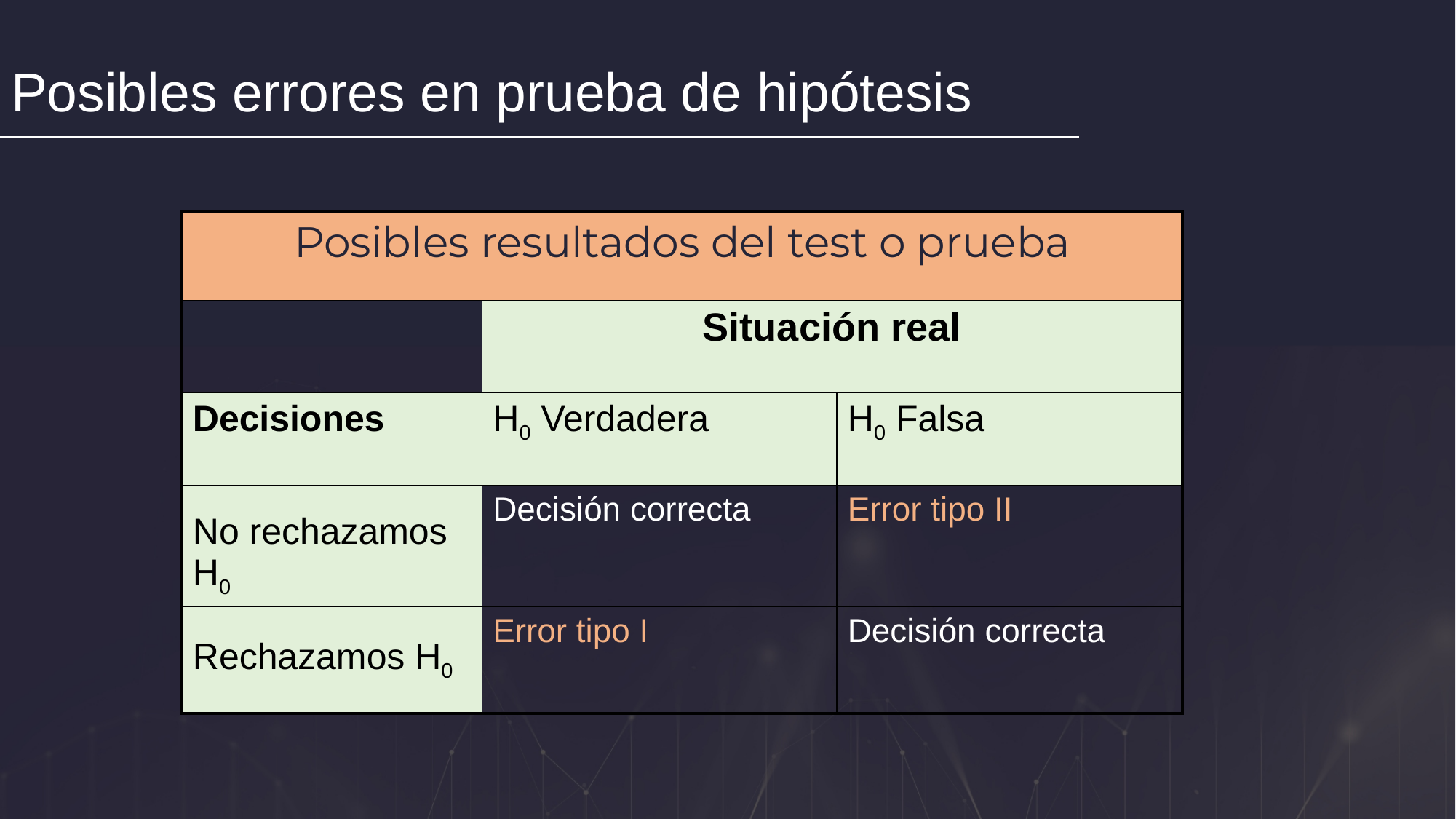

Posibles errores en prueba de hipótesis
| Posibles resultados del test o prueba |  |  |
| --- | --- | --- |
|  | Situación real |  |
| Decisiones | H0 Verdadera | H0 Falsa |
| No rechazamos H0 | Decisión correcta | Error tipo II |
| Rechazamos H0 | Error tipo I | Decisión correcta |